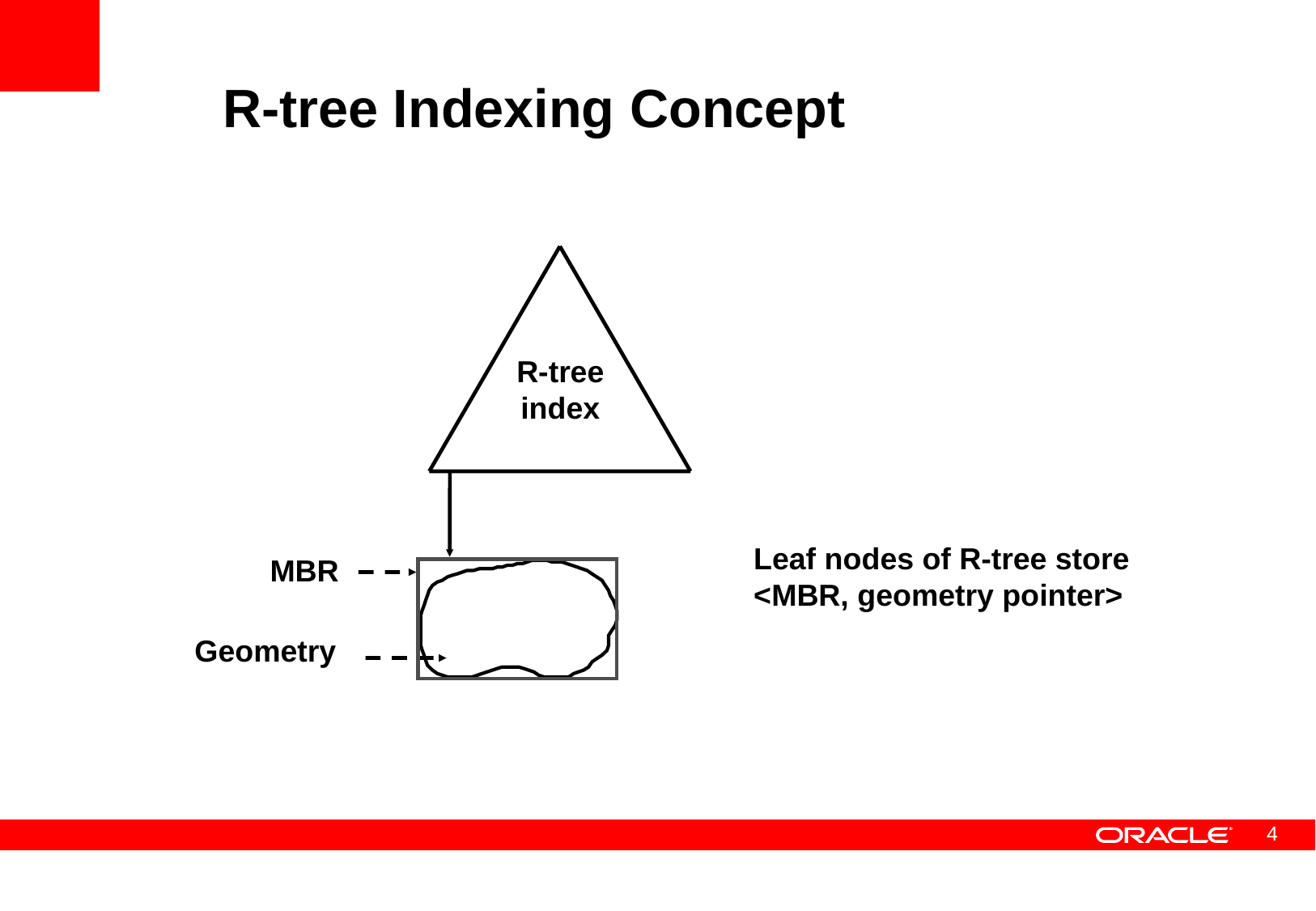

# R-tree Indexing Concept

R-tree
index

Leaf nodes of R-tree store
<MBR, geometry pointer>
MBR

Geometry